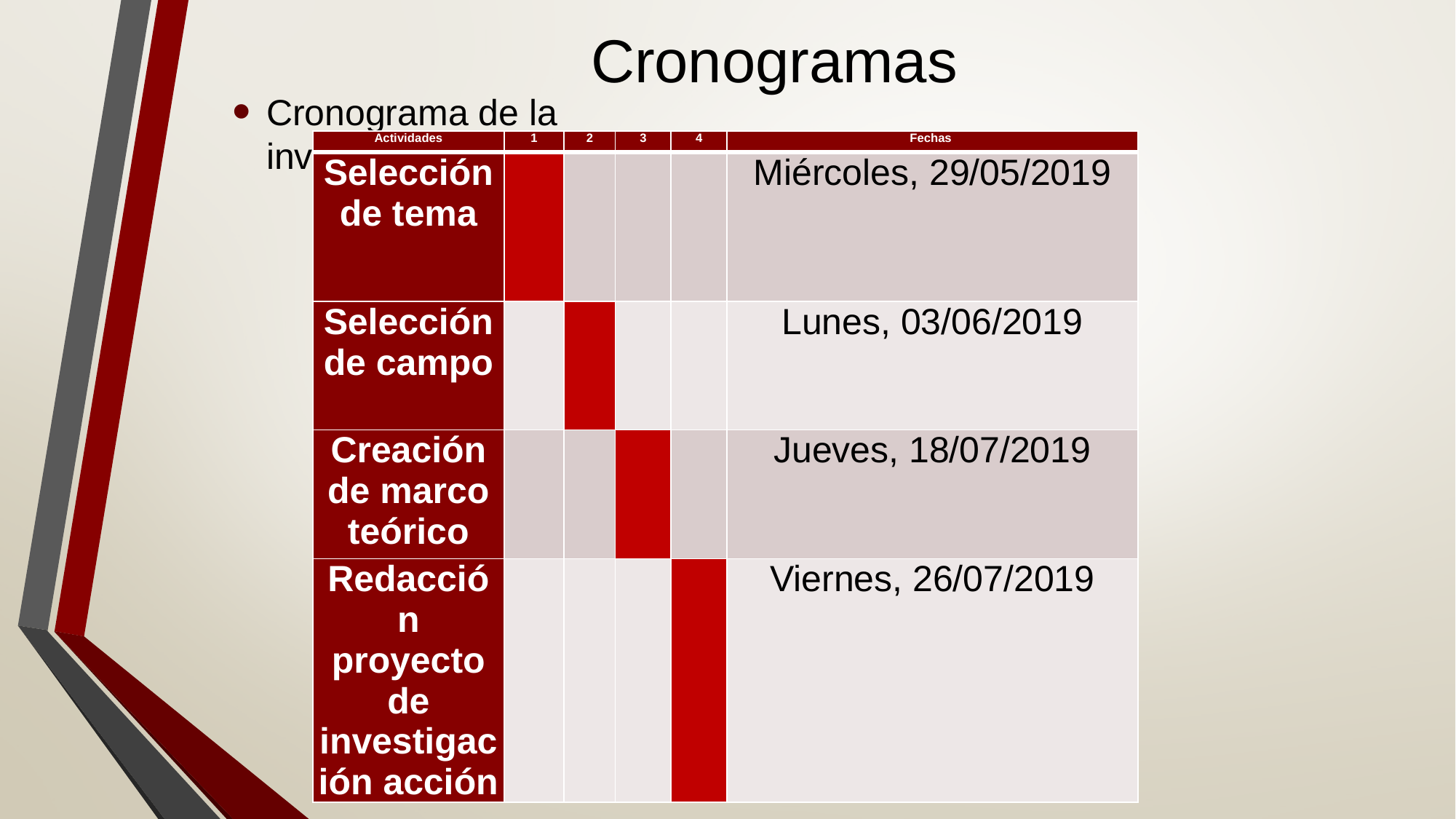

# Cronogramas
Cronograma de la  investigación
| Actividades | 1 | 2 | 3 | 4 | Fechas |
| --- | --- | --- | --- | --- | --- |
| Selección de tema |  |  |  |  | Miércoles, 29/05/2019 |
| Selección de campo |  |  |  |  | Lunes, 03/06/2019 |
| Creación de marco teórico |  |  |  |  | Jueves, 18/07/2019 |
| Redacción proyecto de investigación acción |  |  |  |  | Viernes, 26/07/2019 |